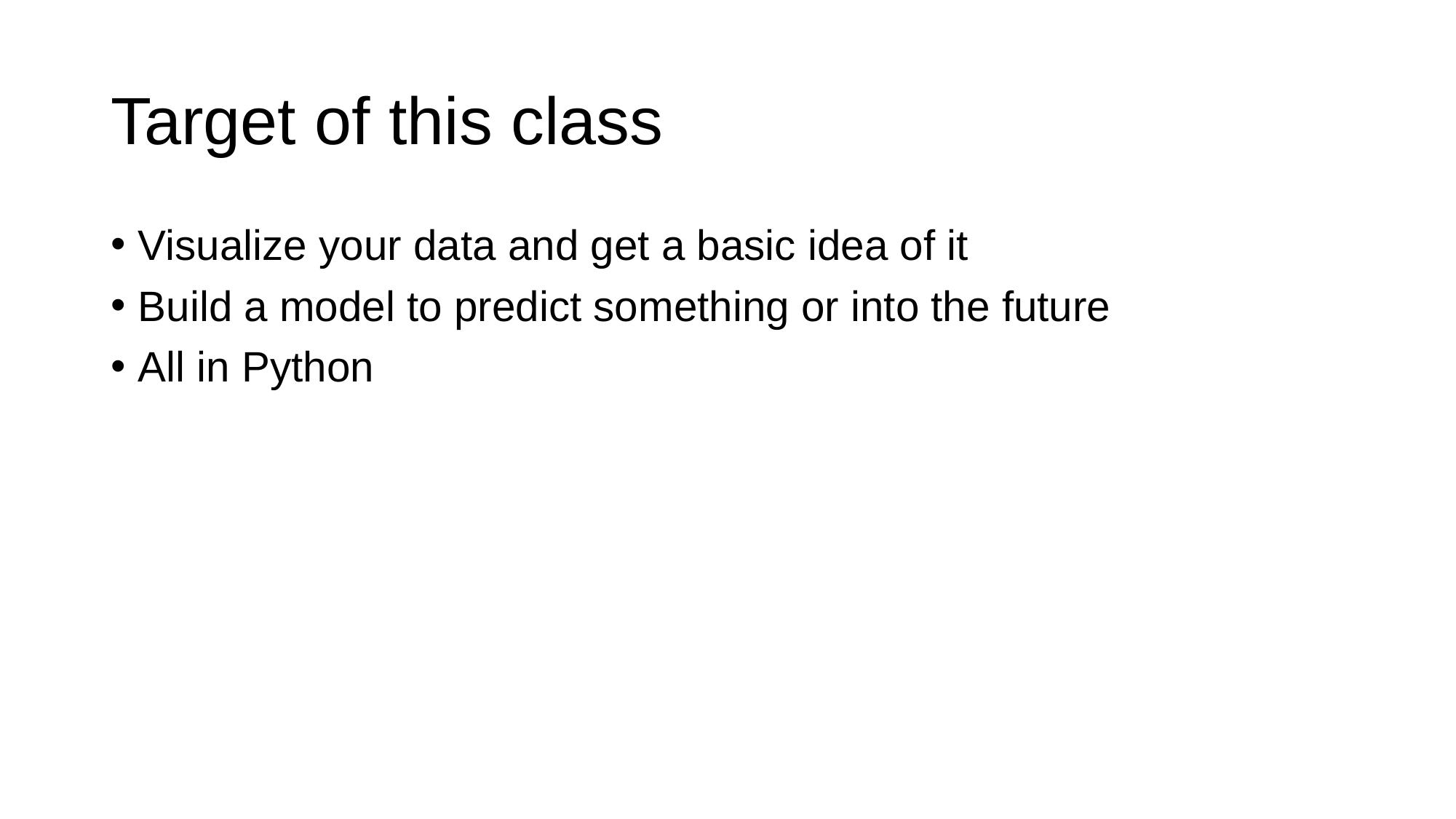

# Target of this class
Visualize your data and get a basic idea of it
Build a model to predict something or into the future
All in Python